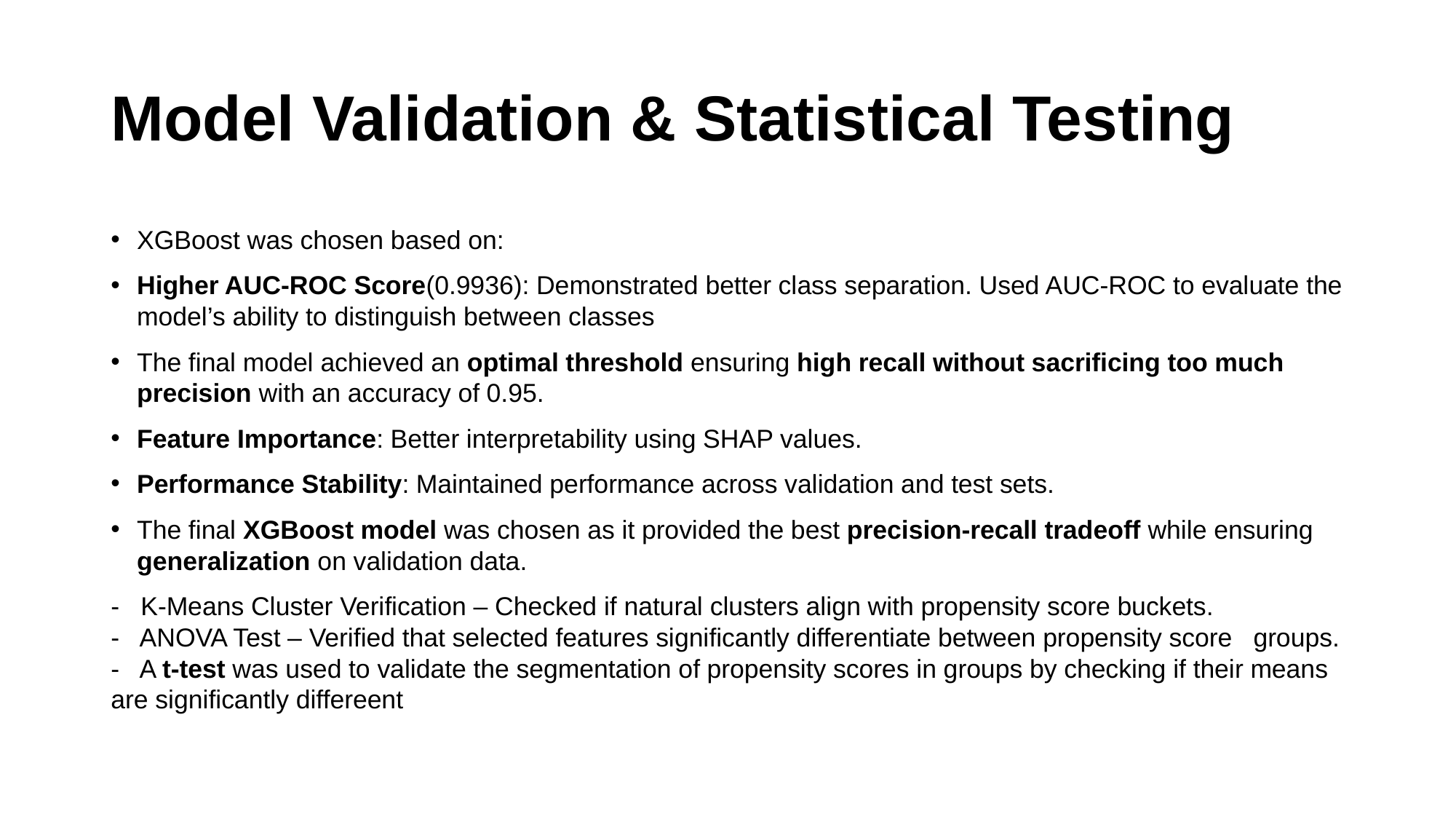

# Model Validation & Statistical Testing
XGBoost was chosen based on:
Higher AUC-ROC Score(0.9936): Demonstrated better class separation. Used AUC-ROC to evaluate the model’s ability to distinguish between classes
The final model achieved an optimal threshold ensuring high recall without sacrificing too much precision with an accuracy of 0.95.
Feature Importance: Better interpretability using SHAP values.
Performance Stability: Maintained performance across validation and test sets.
The final XGBoost model was chosen as it provided the best precision-recall tradeoff while ensuring generalization on validation data.
-   K-Means Cluster Verification – Checked if natural clusters align with propensity score buckets.
-   ANOVA Test – Verified that selected features significantly differentiate between propensity score   groups.
-   A t-test was used to validate the segmentation of propensity scores in groups by checking if their means are significantly differeent